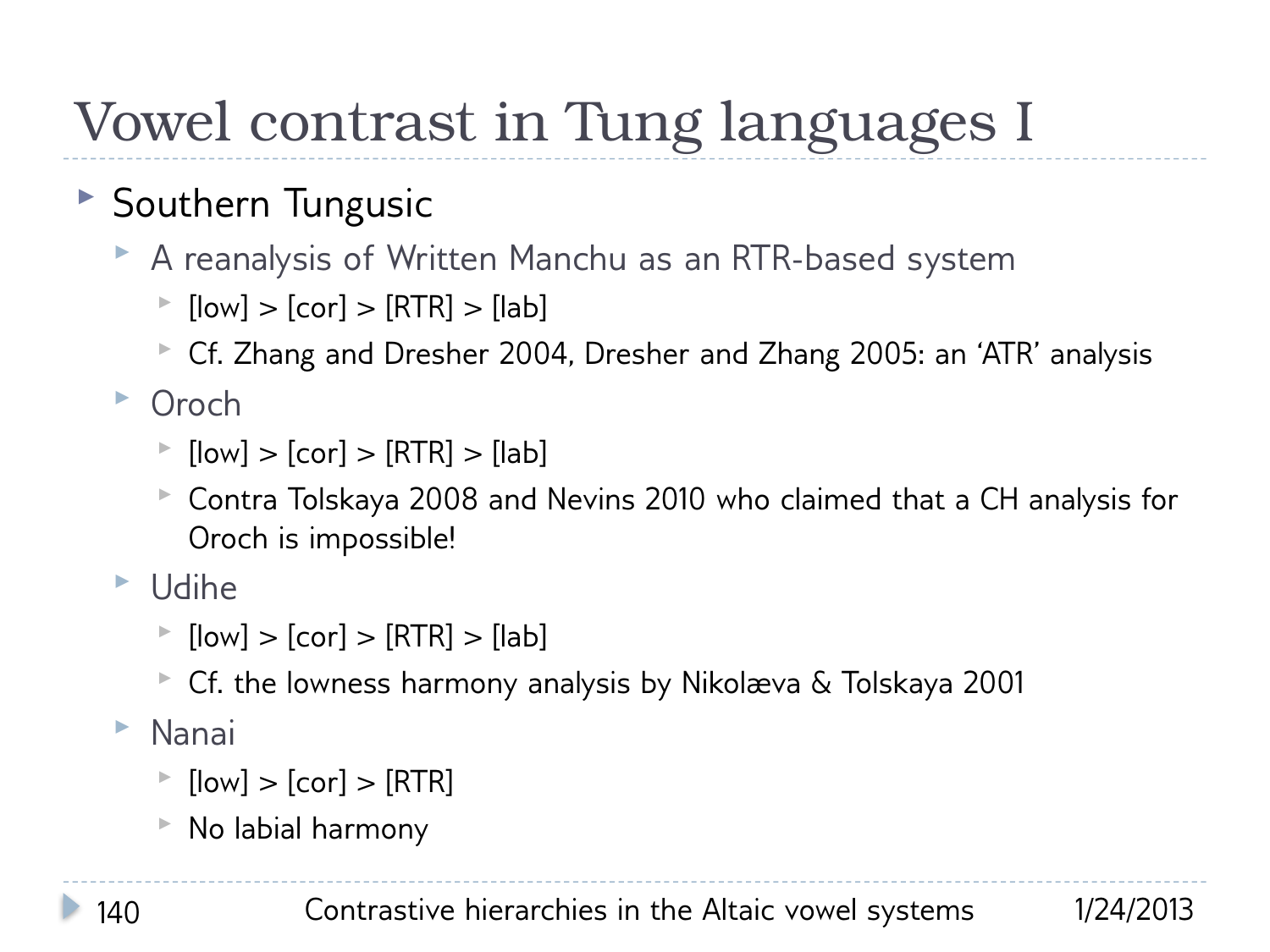

# Vowel contrast in Tung languages I
Southern Tungusic
A reanalysis of Written Manchu as an RTR-based system
[low] > [cor] > [RTR] > [lab]
Cf. Zhang and Dresher 2004, Dresher and Zhang 2005: an ‘ATR’ analysis
Oroch
[low] > [cor] > [RTR] > [lab]
Contra Tolskaya 2008 and Nevins 2010 who claimed that a CH analysis for Oroch is impossible!
Udihe
[low] > [cor] > [RTR] > [lab]
Cf. the lowness harmony analysis by Nikolaeva & Tolskaya 2001
Nanai
[low] > [cor] > [RTR]
No labial harmony

Contrastive hierarchies in the Altaic vowel systems
1/24/2013
140